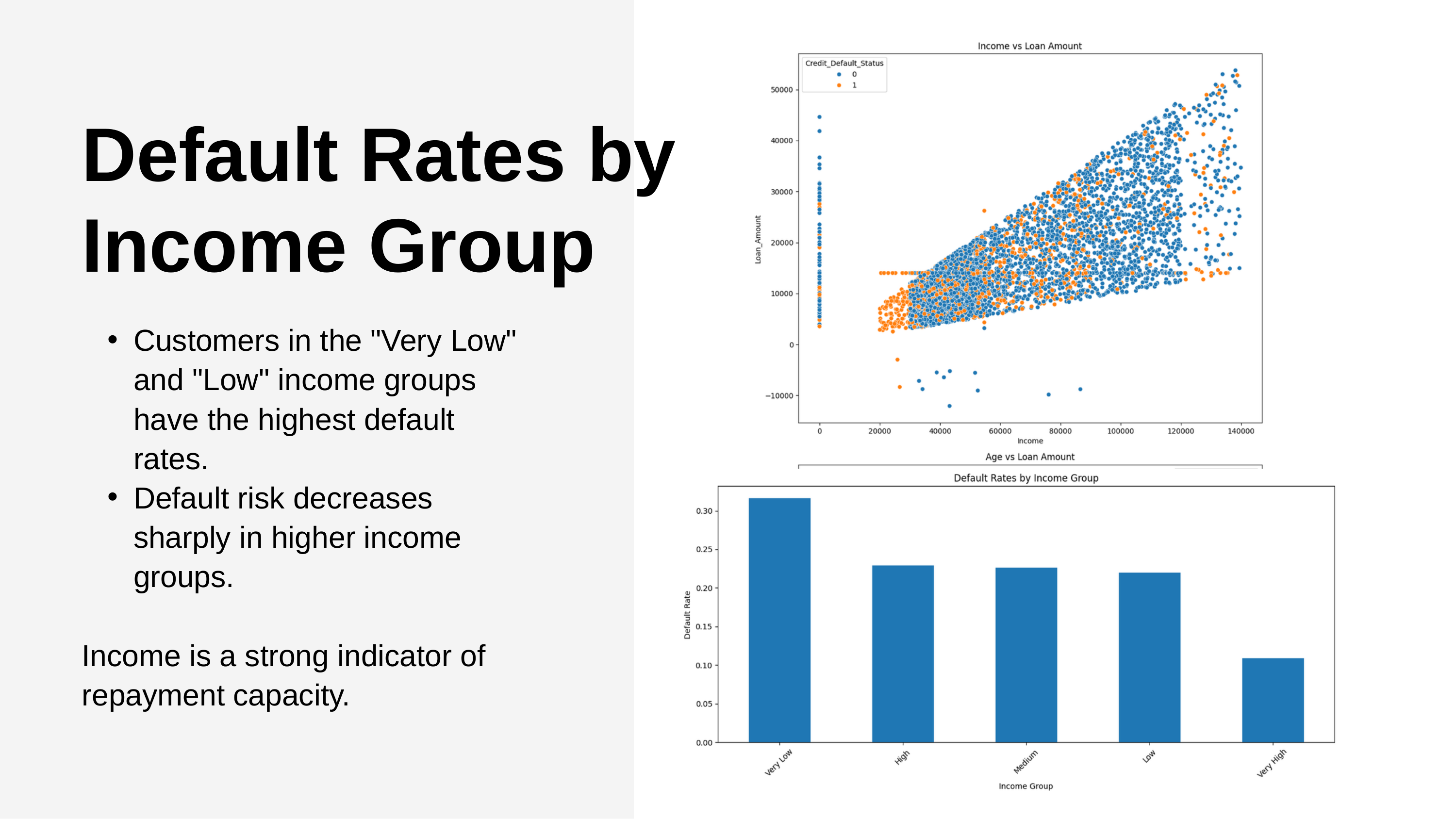

Default Rates by Income Group
Customers in the "Very Low" and "Low" income groups have the highest default rates.
Default risk decreases sharply in higher income groups.

Income is a strong indicator of repayment capacity.